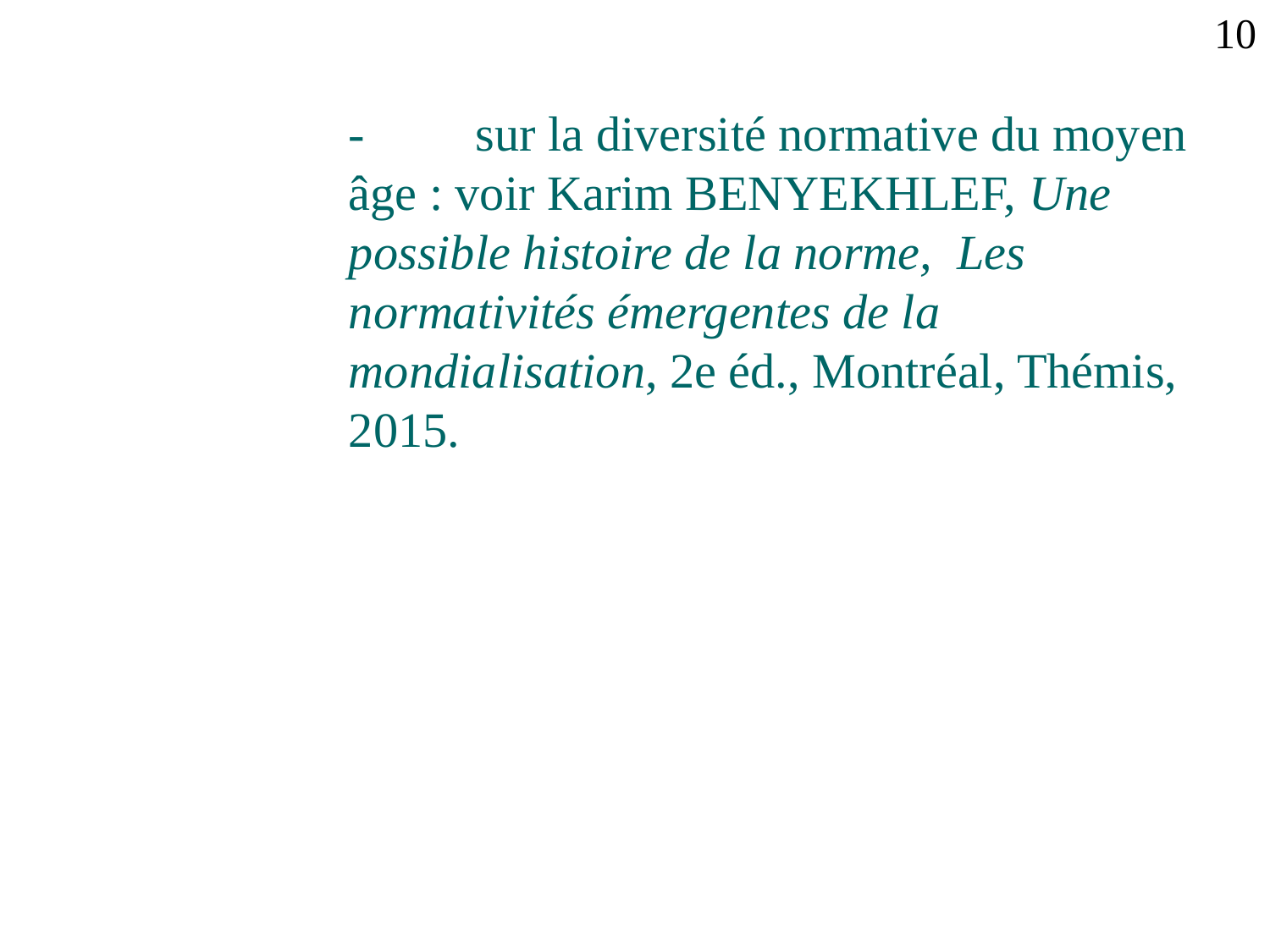

10
- 	sur la diversité normative du moyen âge : voir Karim BENYEKHLEF, Une possible histoire de la norme,  Les normativités émergentes de la mondialisation, 2e éd., Montréal, Thémis, 2015.